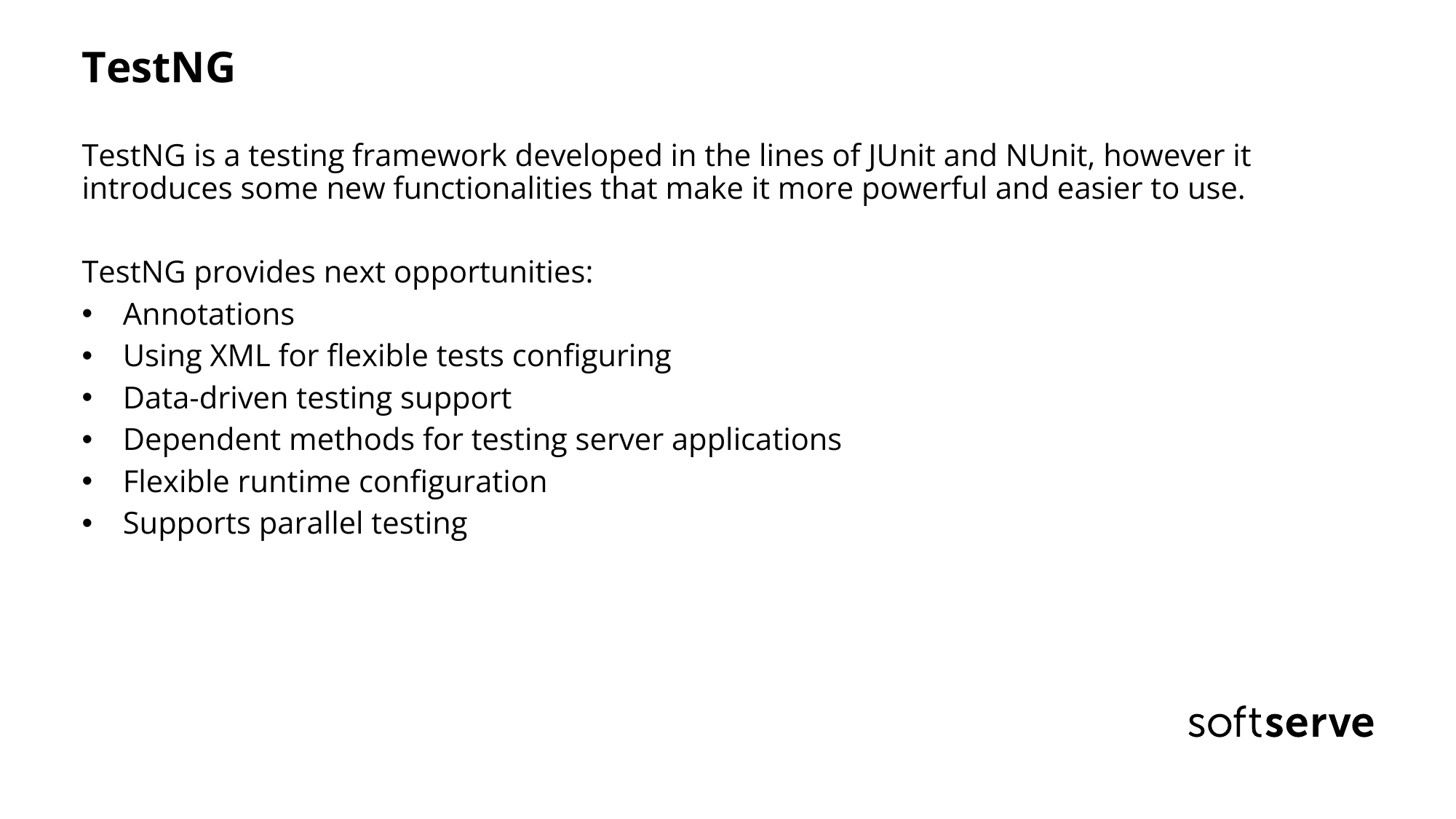

TestNG
TestNG is a testing framework developed in the lines of JUnit and NUnit, however it introduces some new functionalities that make it more powerful and easier to use.

TestNG provides next opportunities:
Annotations
Using XML for flexible tests configuring
Data-driven testing support
Dependent methods for testing server applications
Flexible runtime configuration
Supports parallel testing